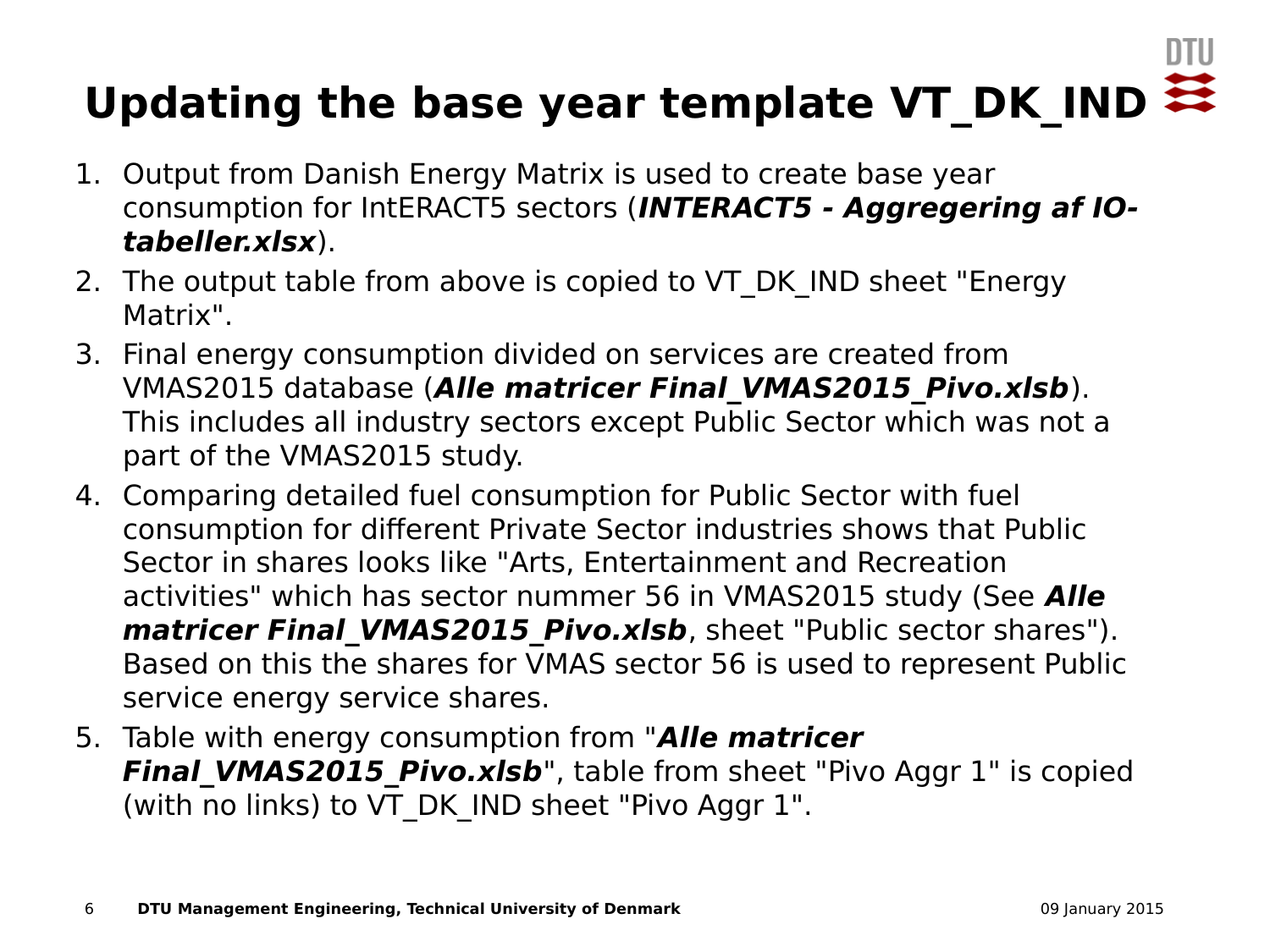

# Updating the base year template VT_DK_IND
Output from Danish Energy Matrix is used to create base year consumption for IntERACT5 sectors (INTERACT5 - Aggregering af IO-tabeller.xlsx).
The output table from above is copied to VT_DK_IND sheet "Energy Matrix".
Final energy consumption divided on services are created from VMAS2015 database (Alle matricer Final_VMAS2015_Pivo.xlsb). This includes all industry sectors except Public Sector which was not a part of the VMAS2015 study.
Comparing detailed fuel consumption for Public Sector with fuel consumption for different Private Sector industries shows that Public Sector in shares looks like "Arts, Entertainment and Recreation activities" which has sector nummer 56 in VMAS2015 study (See Alle matricer Final_VMAS2015_Pivo.xlsb, sheet "Public sector shares"). Based on this the shares for VMAS sector 56 is used to represent Public service energy service shares.
Table with energy consumption from "Alle matricer Final_VMAS2015_Pivo.xlsb", table from sheet "Pivo Aggr 1" is copied (with no links) to VT_DK_IND sheet "Pivo Aggr 1".

6